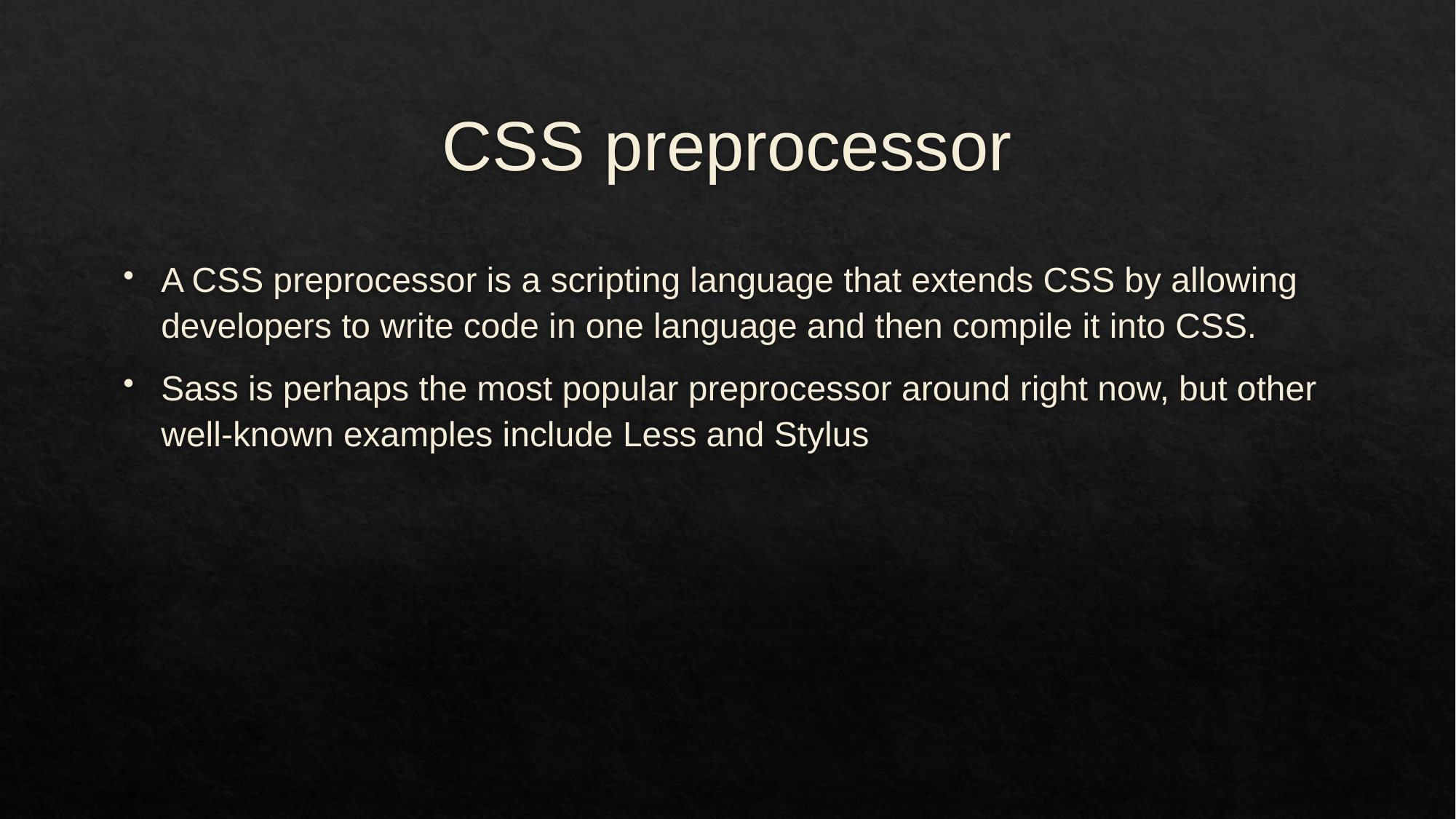

# CSS preprocessor
A CSS preprocessor is a scripting language that extends CSS by allowing developers to write code in one language and then compile it into CSS.
Sass is perhaps the most popular preprocessor around right now, but other well-known examples include Less and Stylus